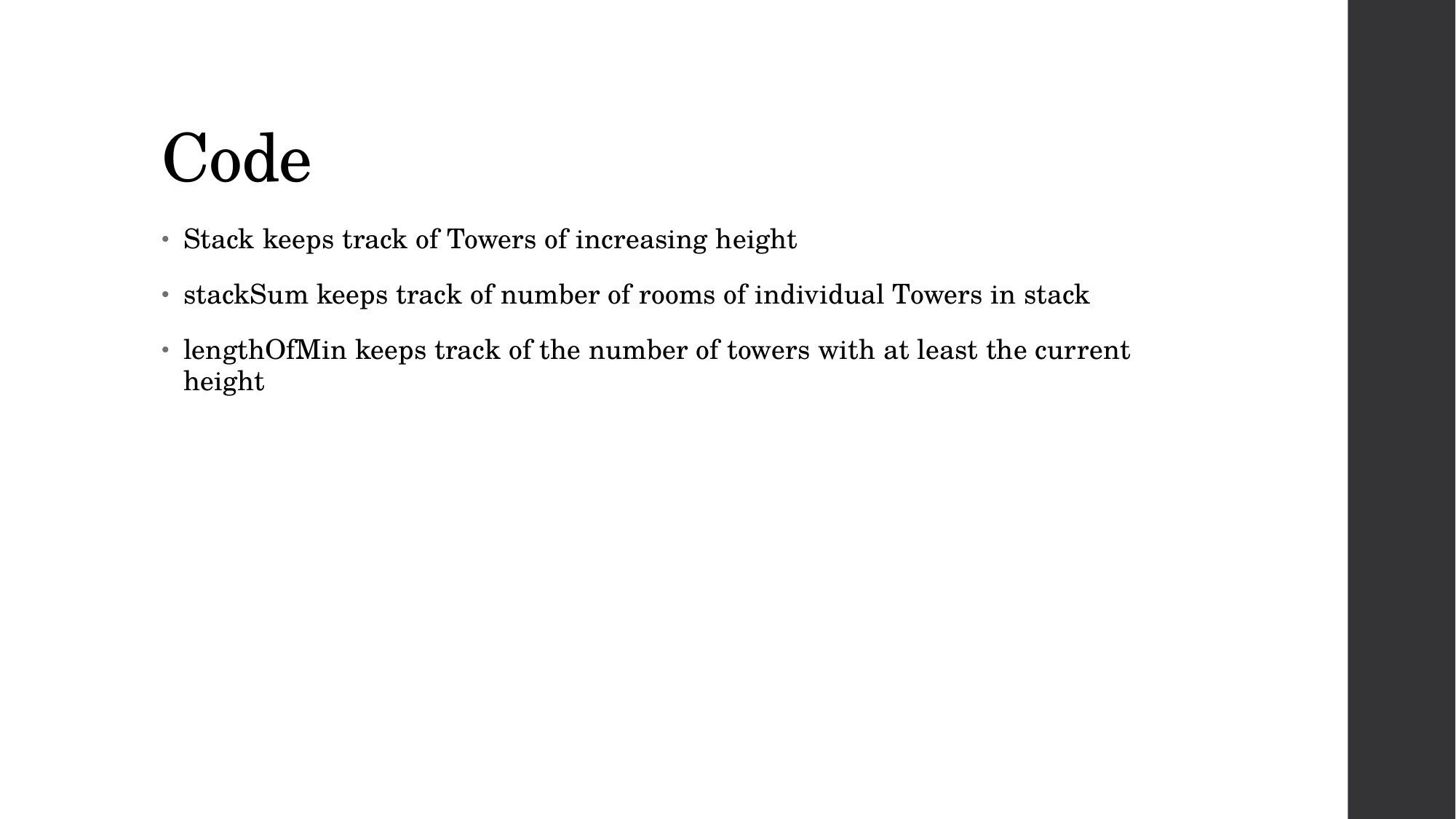

# Code
Stack keeps track of Towers of increasing height
stackSum keeps track of number of rooms of individual Towers in stack
lengthOfMin keeps track of the number of towers with at least the current height